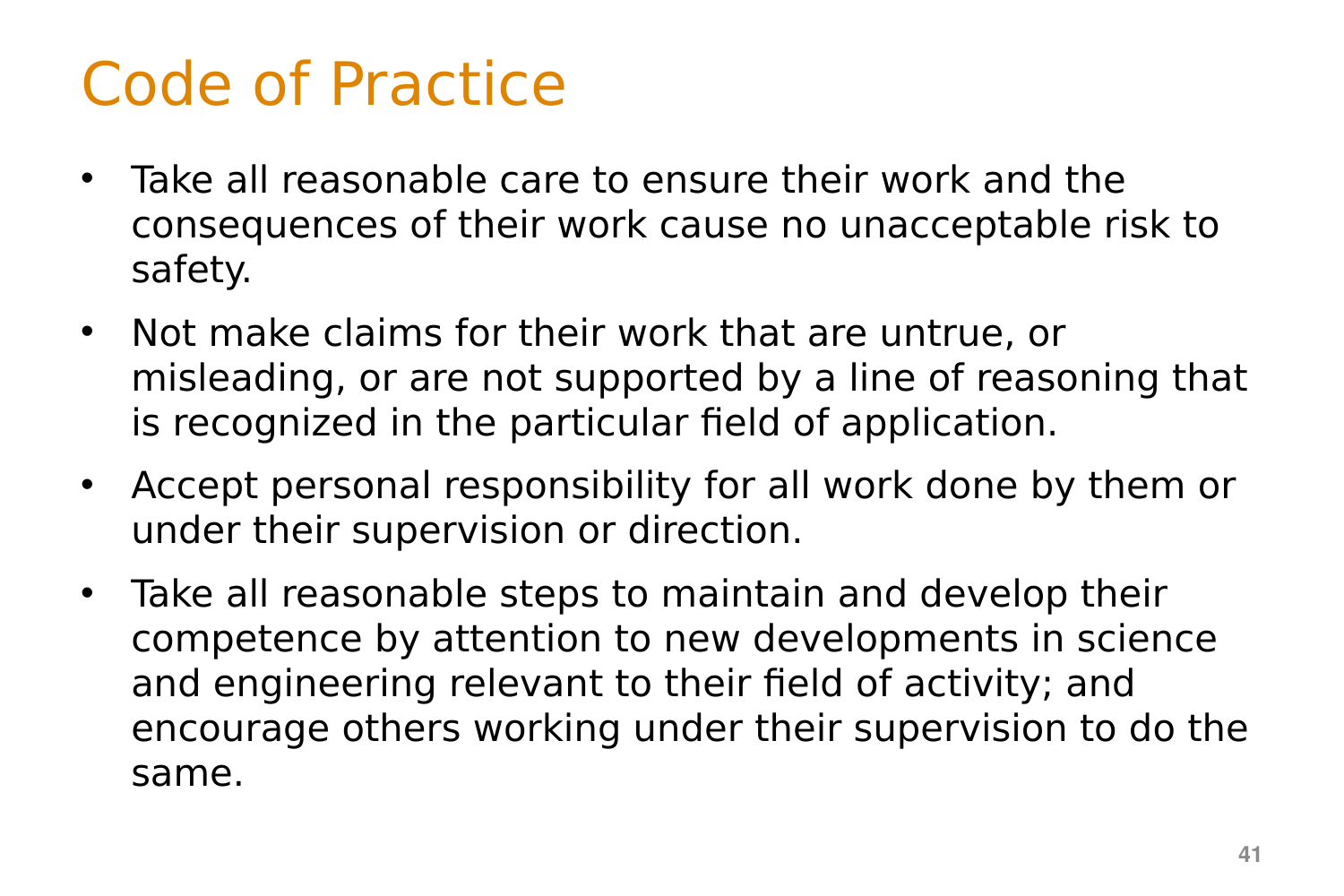

# Code of Practice
Take all reasonable care to ensure their work and the consequences of their work cause no unacceptable risk to safety.
Not make claims for their work that are untrue, or misleading, or are not supported by a line of reasoning that is recognized in the particular field of application.
Accept personal responsibility for all work done by them or under their supervision or direction.
Take all reasonable steps to maintain and develop their competence by attention to new developments in science and engineering relevant to their field of activity; and encourage others working under their supervision to do the same.
41